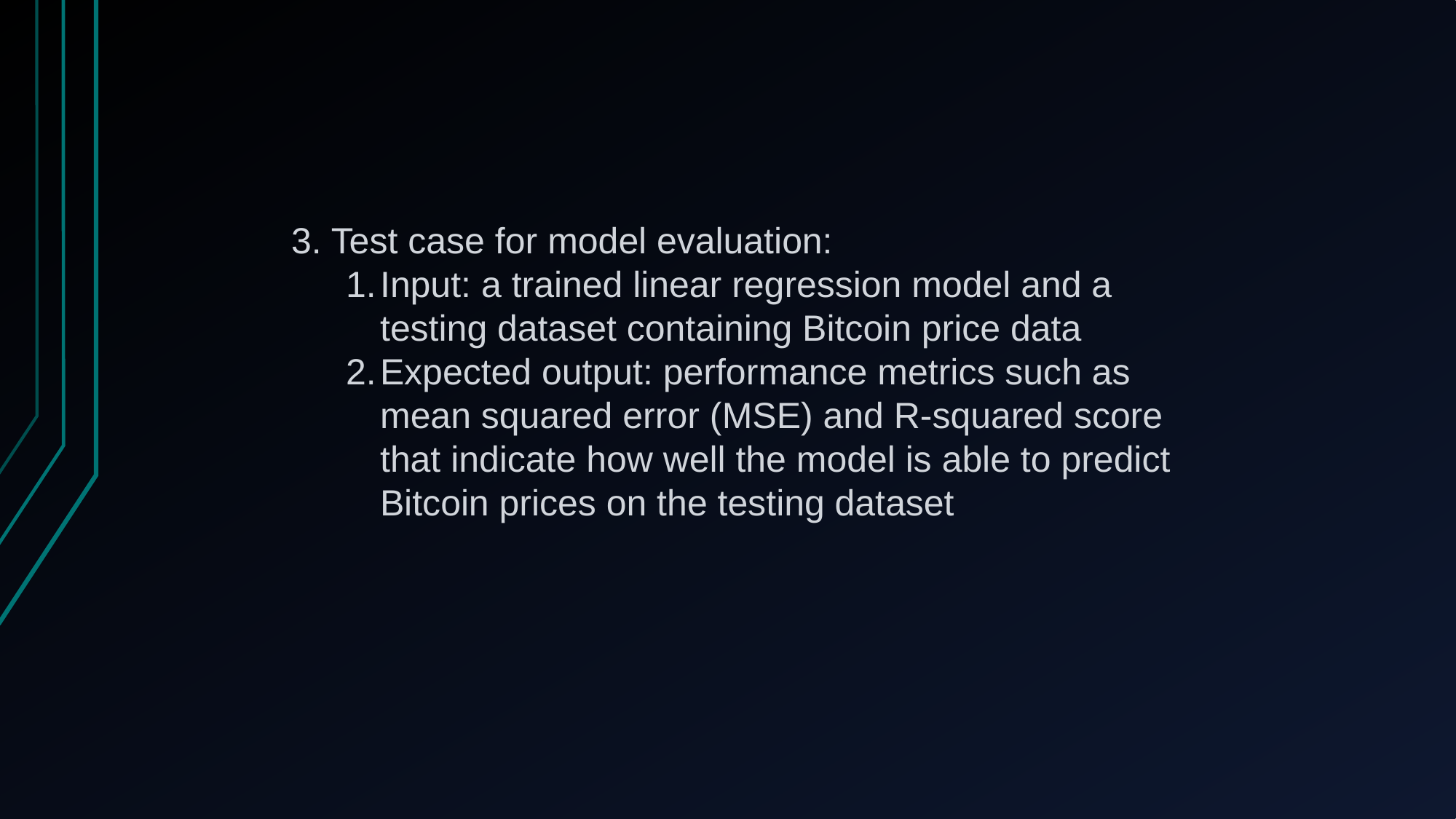

3. Test case for model evaluation:
Input: a trained linear regression model and a testing dataset containing Bitcoin price data
Expected output: performance metrics such as mean squared error (MSE) and R-squared score that indicate how well the model is able to predict Bitcoin prices on the testing dataset